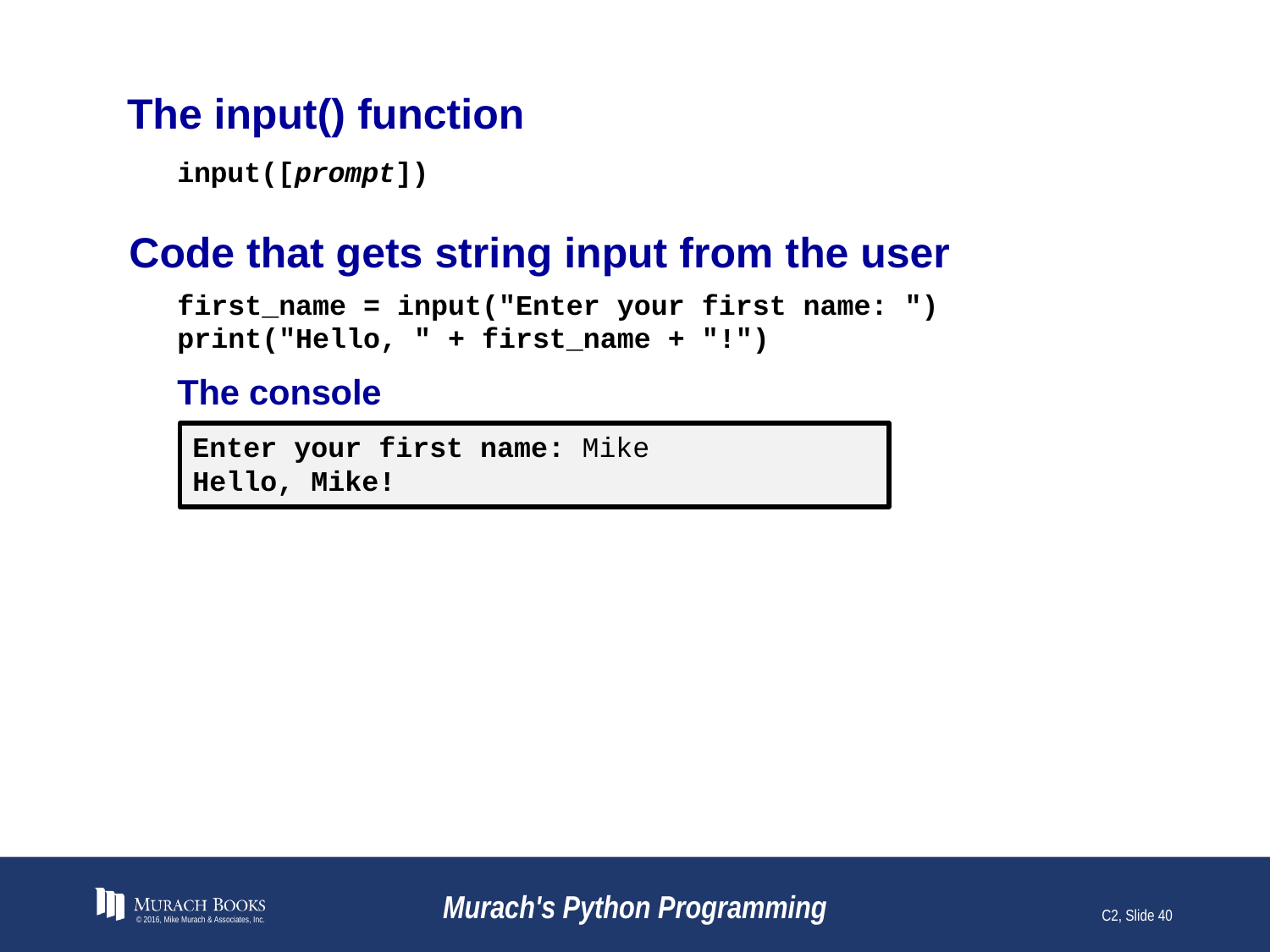

# The input() function
input([prompt])
Code that gets string input from the user
first_name = input("Enter your first name: ")
print("Hello, " + first_name + "!")
The console

Enter your first name: Mike
Hello, Mike!

© 2016, Mike Murach & Associates, Inc.
Murach's Python Programming

C2, Slide 40